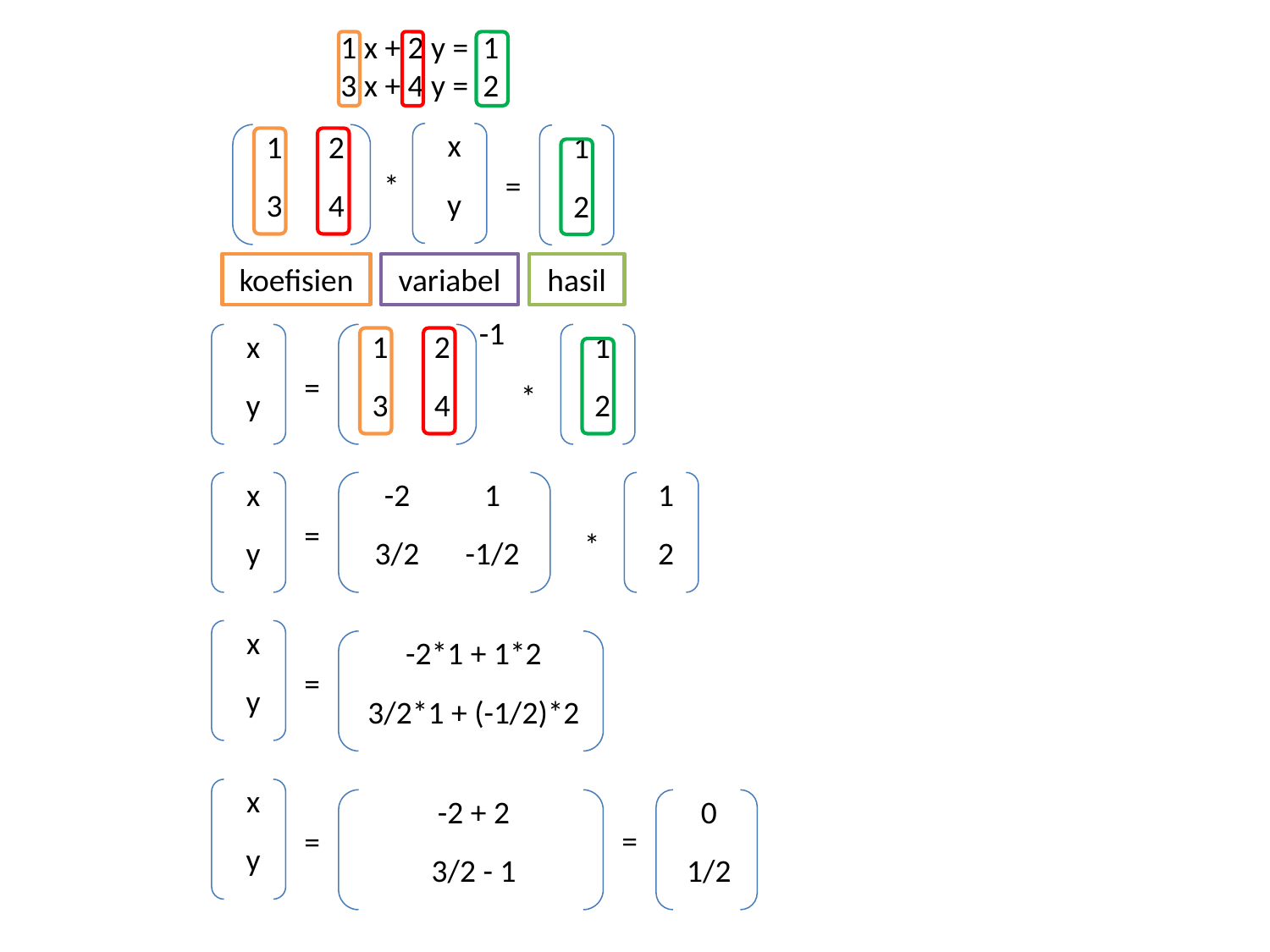

1 x + 2 y =  1
3 x + 4 y =  2

| x |
| --- |
| y |
| 1 | 2 |
| --- | --- |
| 3 | 4 |

| 1 |
| --- |
| 2 |

*
=
koefisien
variabel
hasil
-1

| x |
| --- |
| y |
| 1 | 2 |
| --- | --- |
| 3 | 4 |

| 1 |
| --- |
| 2 |

=
*

| x |
| --- |
| y |
| -2 | 1 |
| --- | --- |
| 3/2 | -1/2 |
| 1 |
| --- |
| 2 |
=
*

| x |
| --- |
| y |

| -2\*1 + 1\*2 |
| --- |
| 3/2\*1 + (-1/2)\*2 |
=

| x |
| --- |
| y |

| -2 + 2 |
| --- |
| 3/2 - 1 |
| 0 |
| --- |
| 1/2 |
=
=